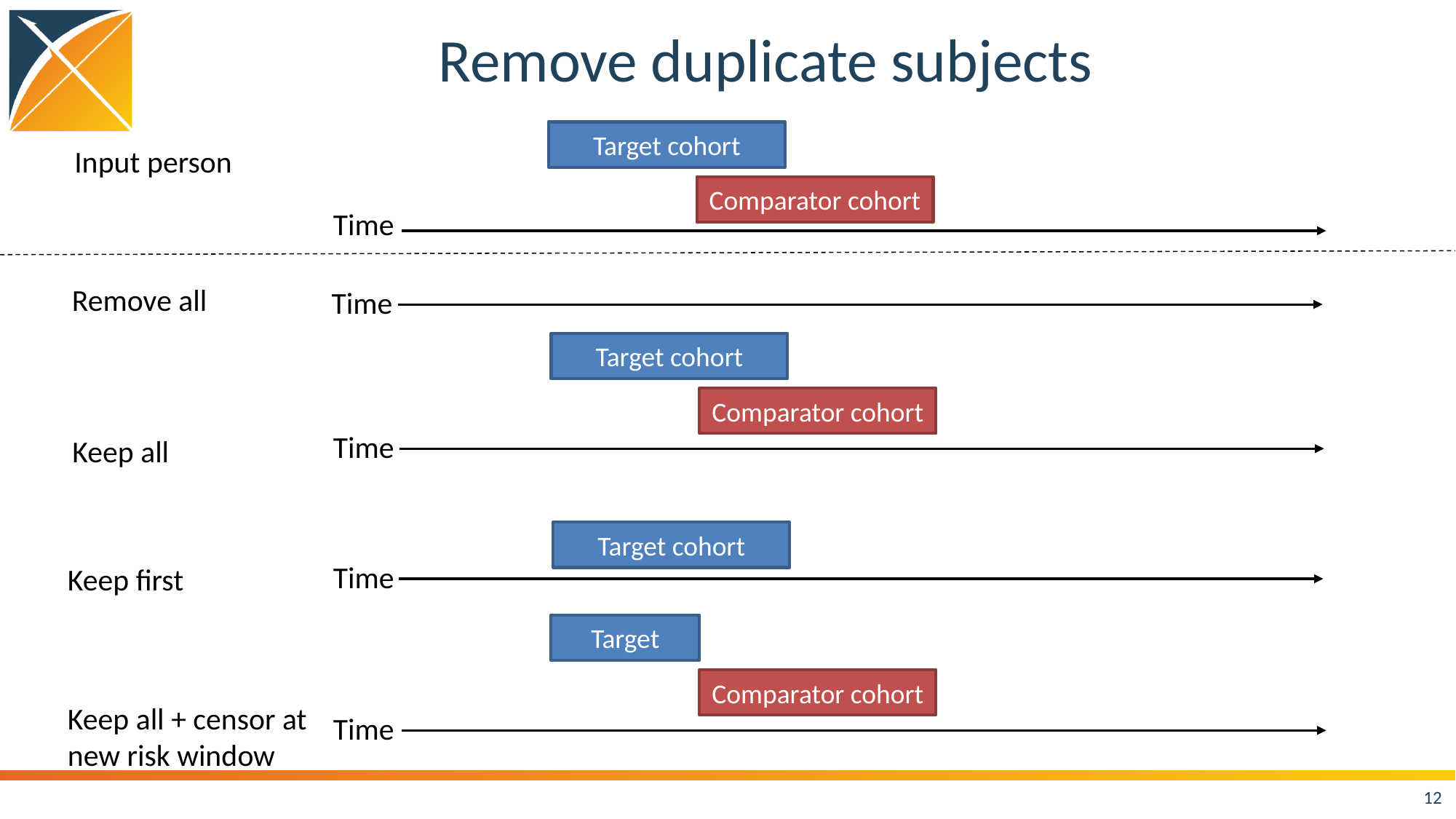

# Remove duplicate subjects
Target cohort
Input person
Comparator cohort
Time
Remove all
Time
Target cohort
Comparator cohort
Time
Keep all
Target cohort
Time
Keep first
Target
Comparator cohort
Keep all + censor at new risk window
Time
12